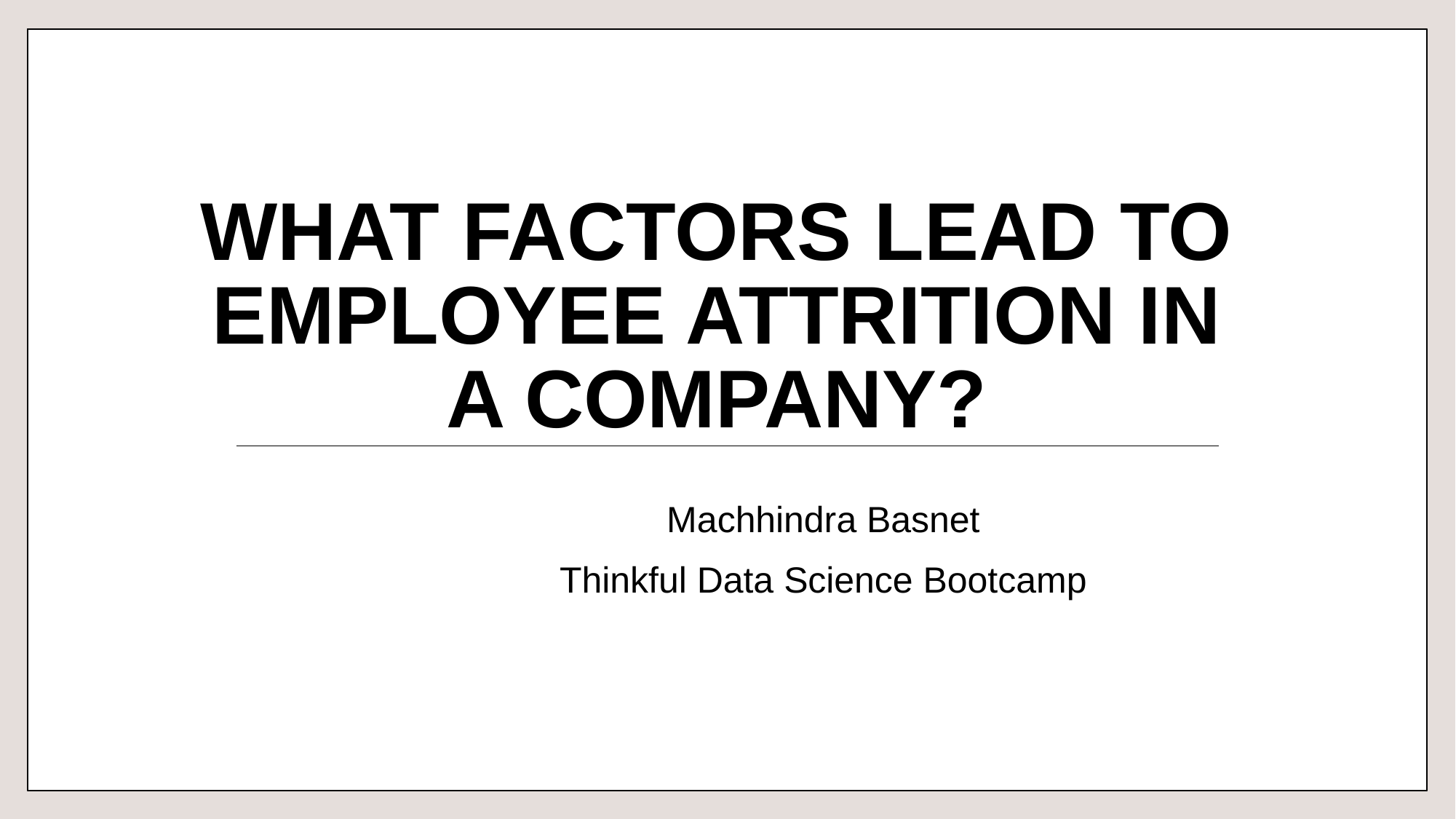

# What factors lead to employee attrition in a company?
Machhindra Basnet
Thinkful Data Science Bootcamp